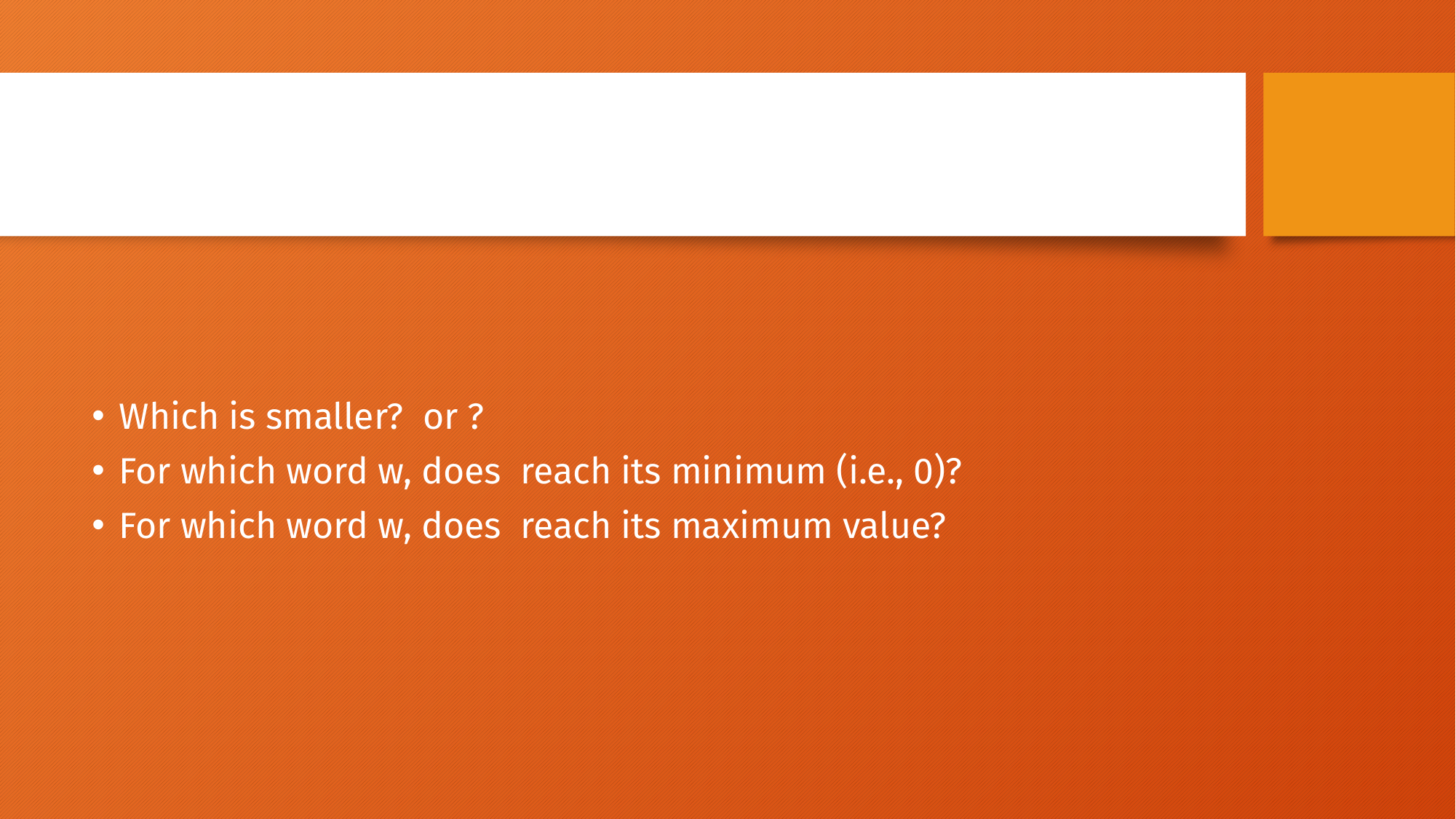

Conditional Entropy to Capture Syntagmatic Relation

Which is smaller?  or ?
For which word w, does  reach its minimum (i.e., 0)?
For which word w, does  reach its maximum value?